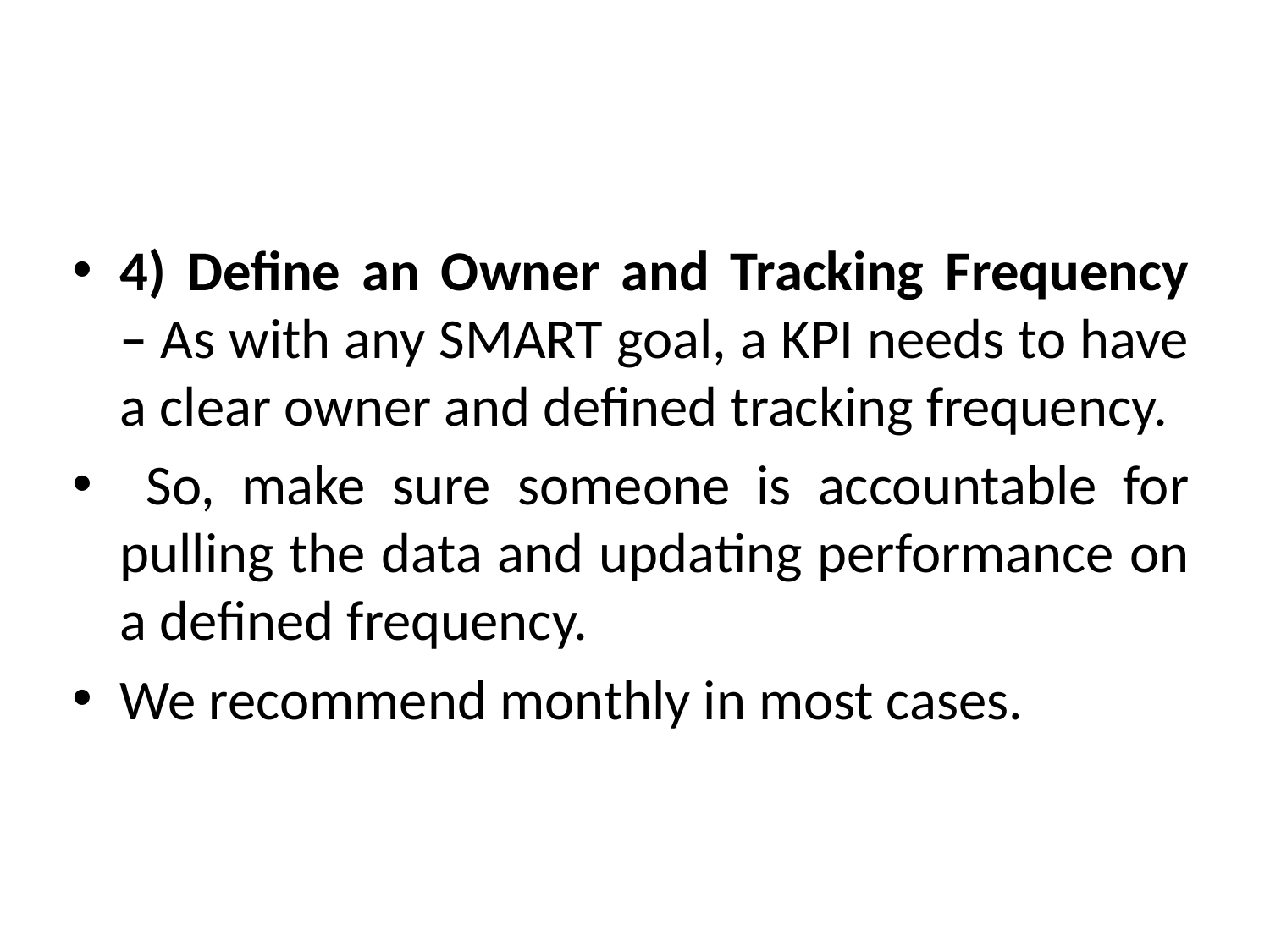

#
4) Define an Owner and Tracking Frequency – As with any SMART goal, a KPI needs to have a clear owner and defined tracking frequency.
 So, make sure someone is accountable for pulling the data and updating performance on a defined frequency.
We recommend monthly in most cases.